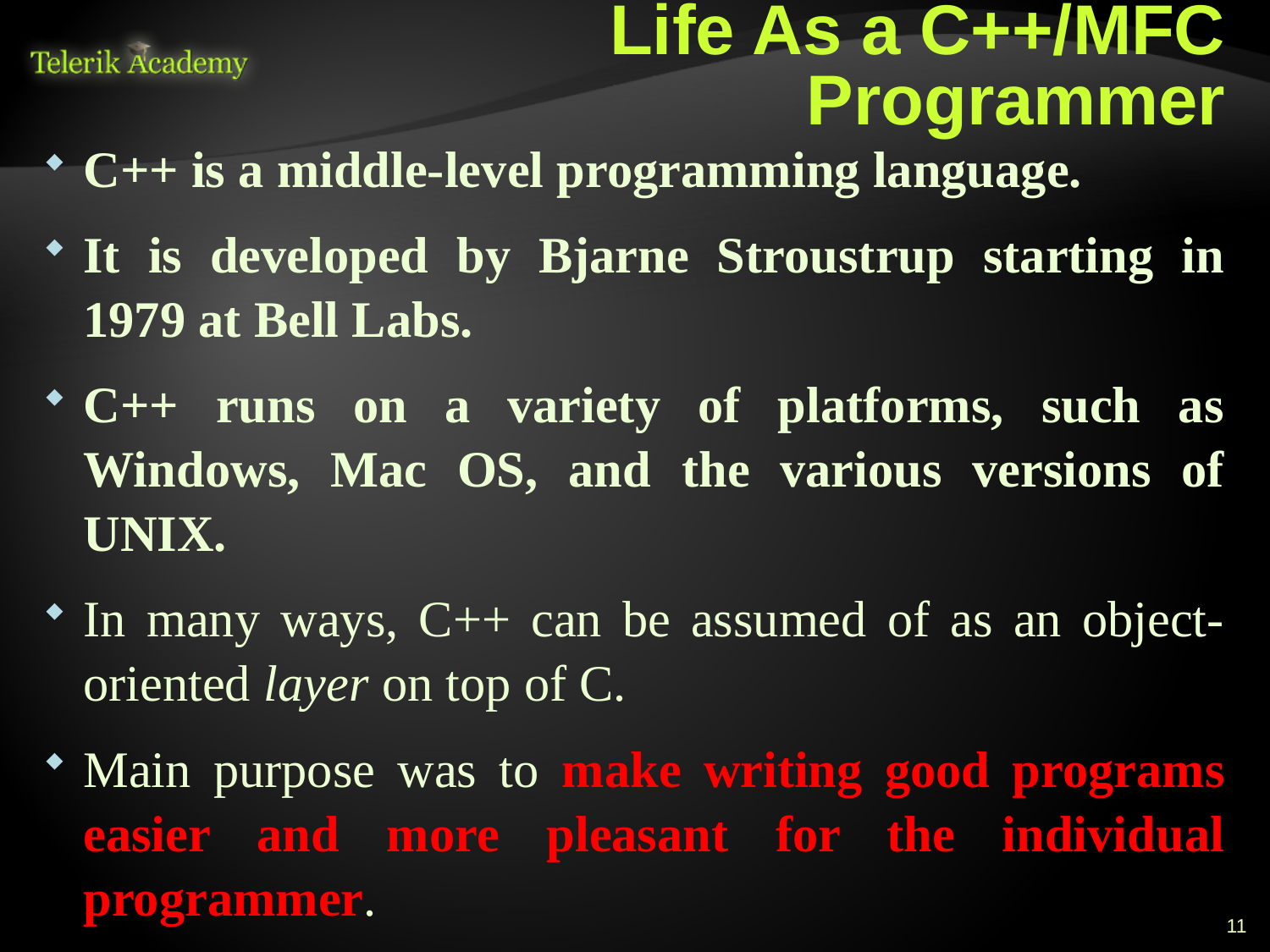

# Life As a C++/MFC Programmer
C++ is a middle-level programming language.
It is developed by Bjarne Stroustrup starting in 1979 at Bell Labs.
C++ runs on a variety of platforms, such as Windows, Mac OS, and the various versions of UNIX.
In many ways, C++ can be assumed of as an object-oriented layer on top of C.
Main purpose was to make writing good programs easier and more pleasant for the individual programmer.

11